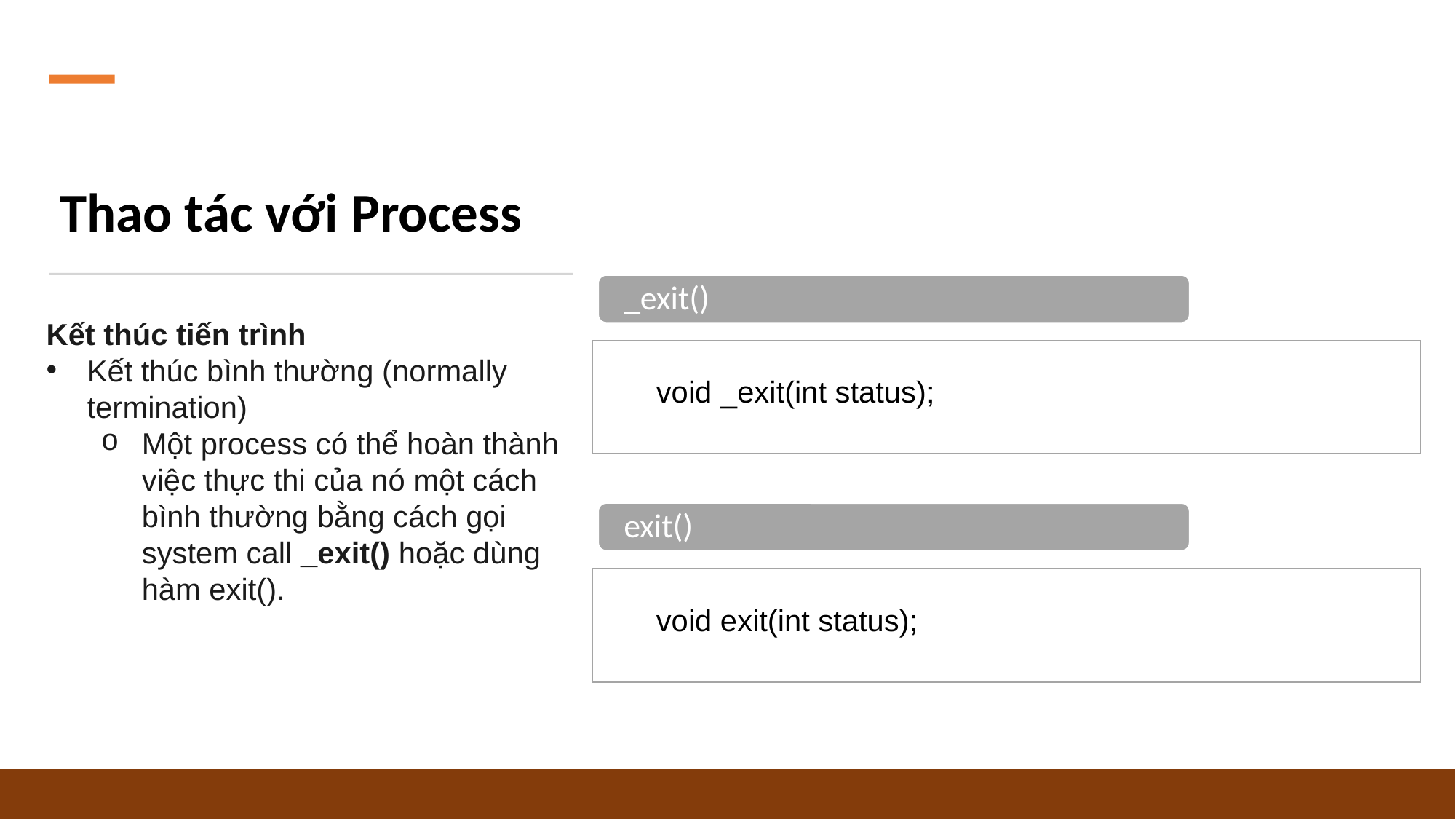

Thao tác với Process

Kết thúc tiến trình
Kết thúc bình thường (normally termination)
Một process có thể hoàn thành việc thực thi của nó một cách bình thường bằng cách gọi system call _exit() hoặc dùng hàm exit().

_exit()

void _exit(int status);

exit()

void exit(int status);